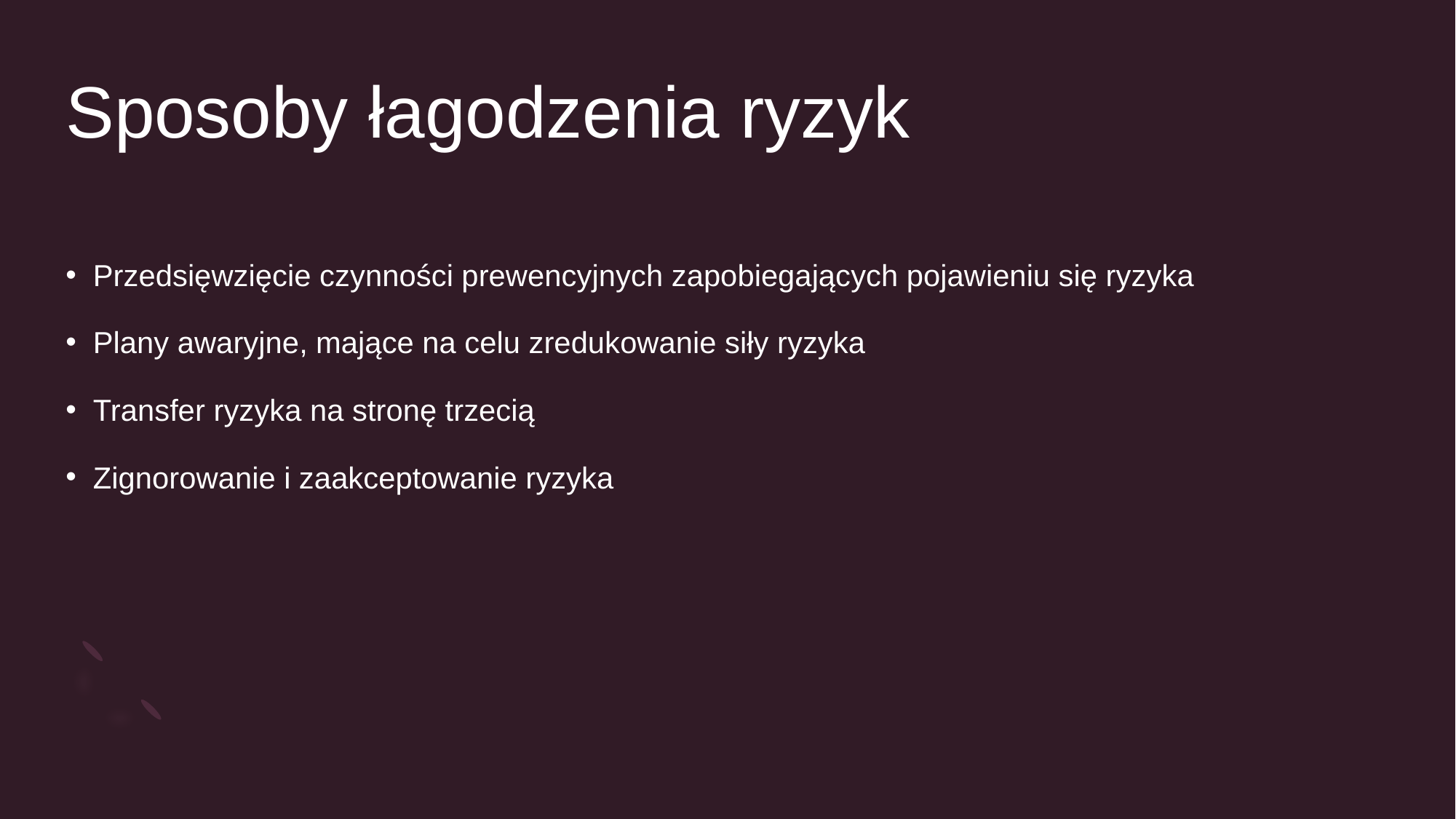

# Sposoby łagodzenia ryzyk
Przedsięwzięcie czynności prewencyjnych zapobiegających pojawieniu się ryzyka
Plany awaryjne, mające na celu zredukowanie siły ryzyka
Transfer ryzyka na stronę trzecią
Zignorowanie i zaakceptowanie ryzyka